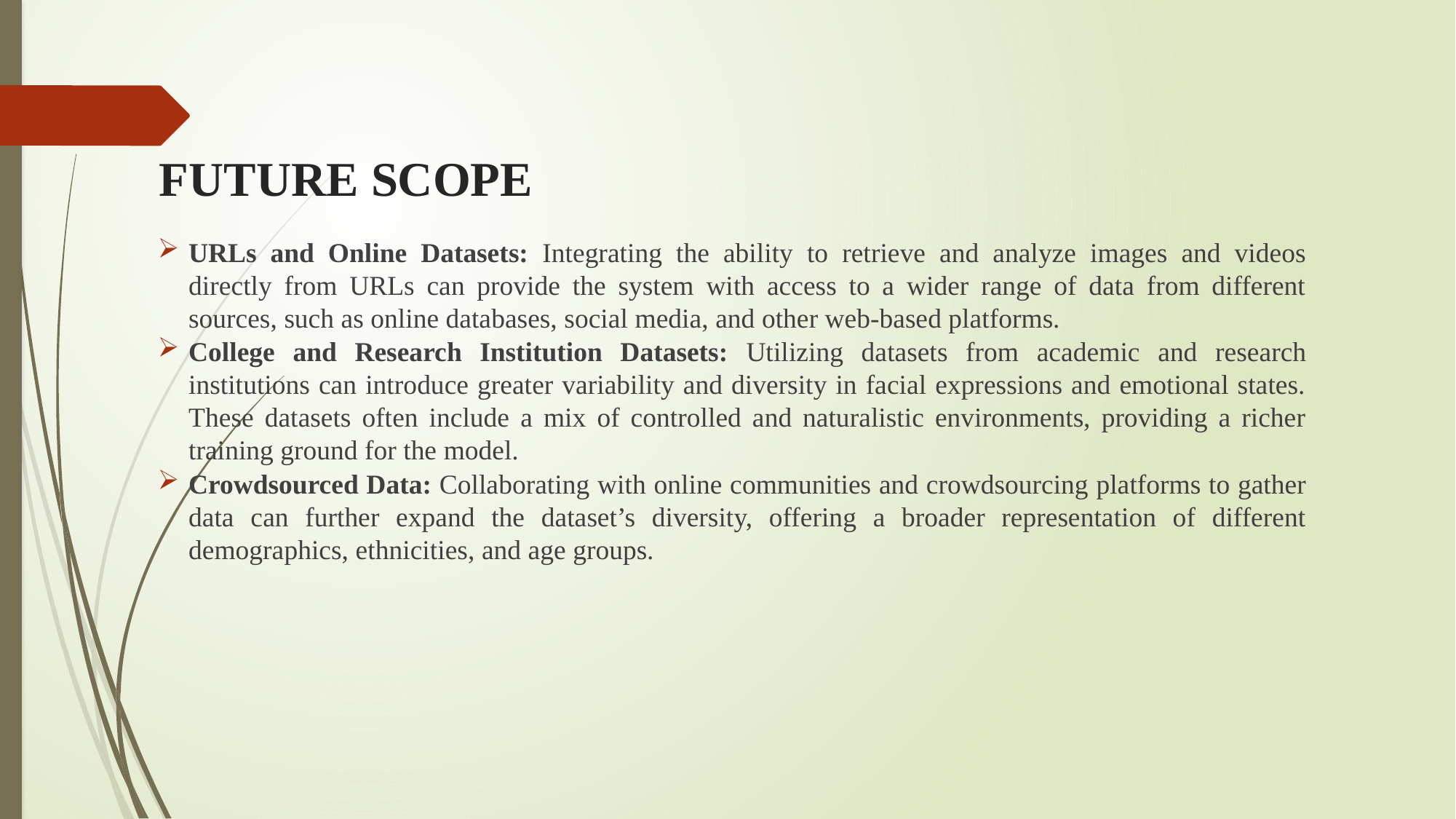

# FUTURE SCOPE
URLs and Online Datasets: Integrating the ability to retrieve and analyze images and videos directly from URLs can provide the system with access to a wider range of data from different sources, such as online databases, social media, and other web-based platforms.
College and Research Institution Datasets: Utilizing datasets from academic and research institutions can introduce greater variability and diversity in facial expressions and emotional states. These datasets often include a mix of controlled and naturalistic environments, providing a richer training ground for the model.
Crowdsourced Data: Collaborating with online communities and crowdsourcing platforms to gather data can further expand the dataset’s diversity, offering a broader representation of different demographics, ethnicities, and age groups.